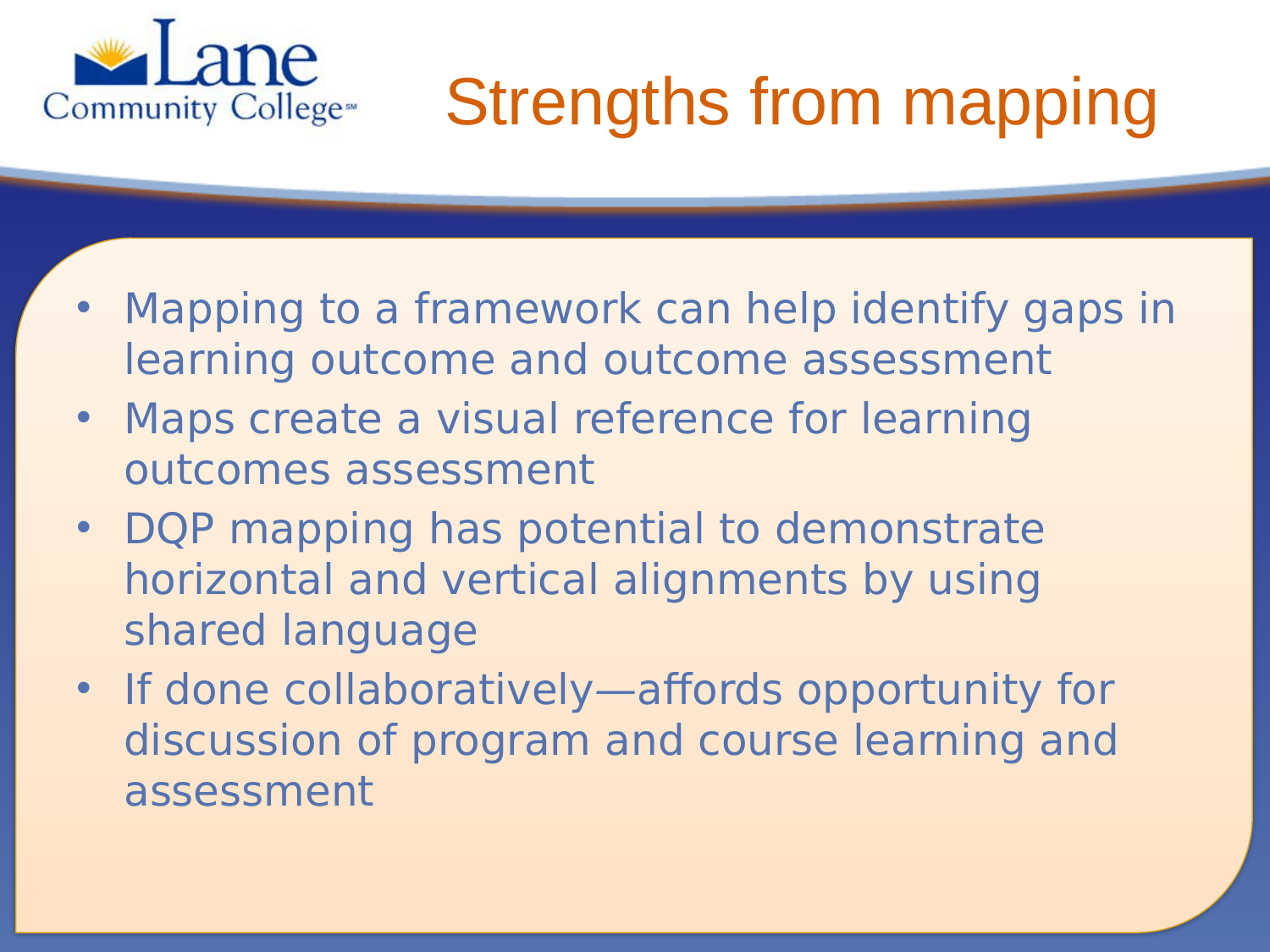

# Strengths from mapping
Mapping to a framework can help identify gaps in learning outcome and outcome assessment
Maps create a visual reference for learning outcomes assessment
DQP mapping has potential to demonstrate horizontal and vertical alignments by using shared language
If done collaboratively—affords opportunity for discussion of program and course learning and assessment